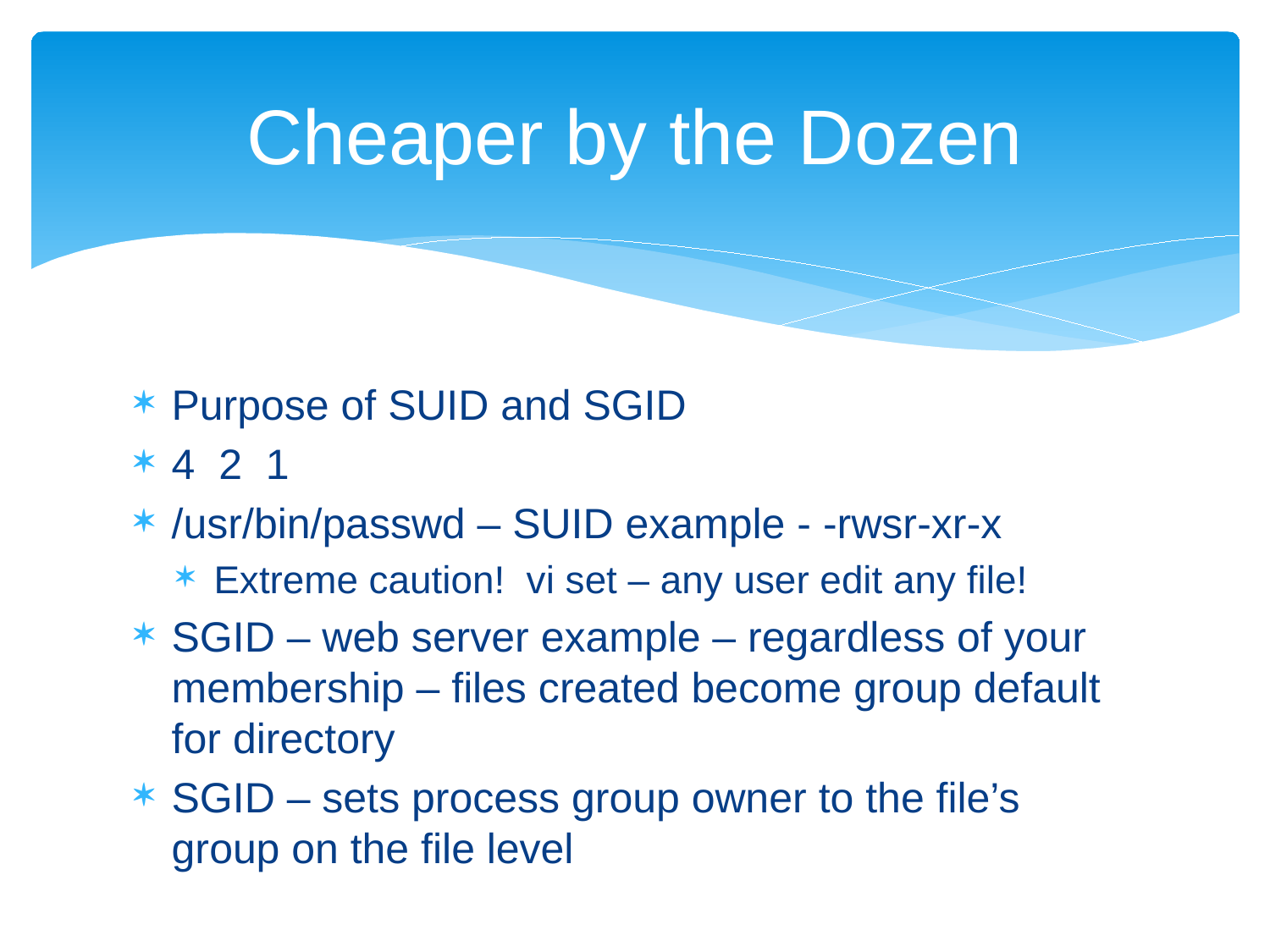

# Cheaper by the Dozen
Purpose of SUID and SGID
4  2  1
/usr/bin/passwd – SUID example - -rwsr-xr-x
Extreme caution!  vi set – any user edit any file!
SGID – web server example – regardless of your membership – files created become group default for directory
SGID – sets process group owner to the file’s group on the file level